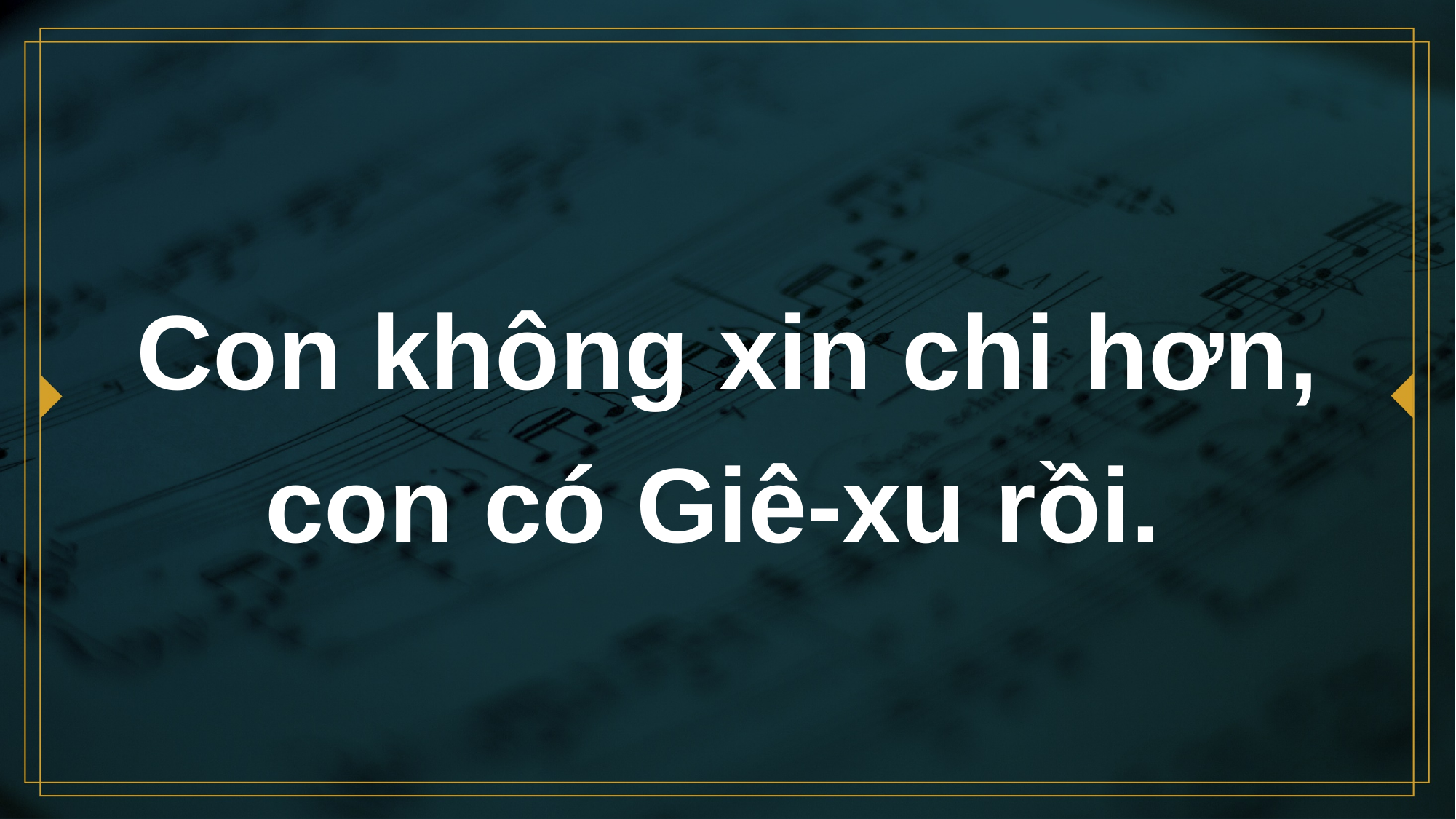

# Con không xin chi hơn, con có Giê-xu rồi.